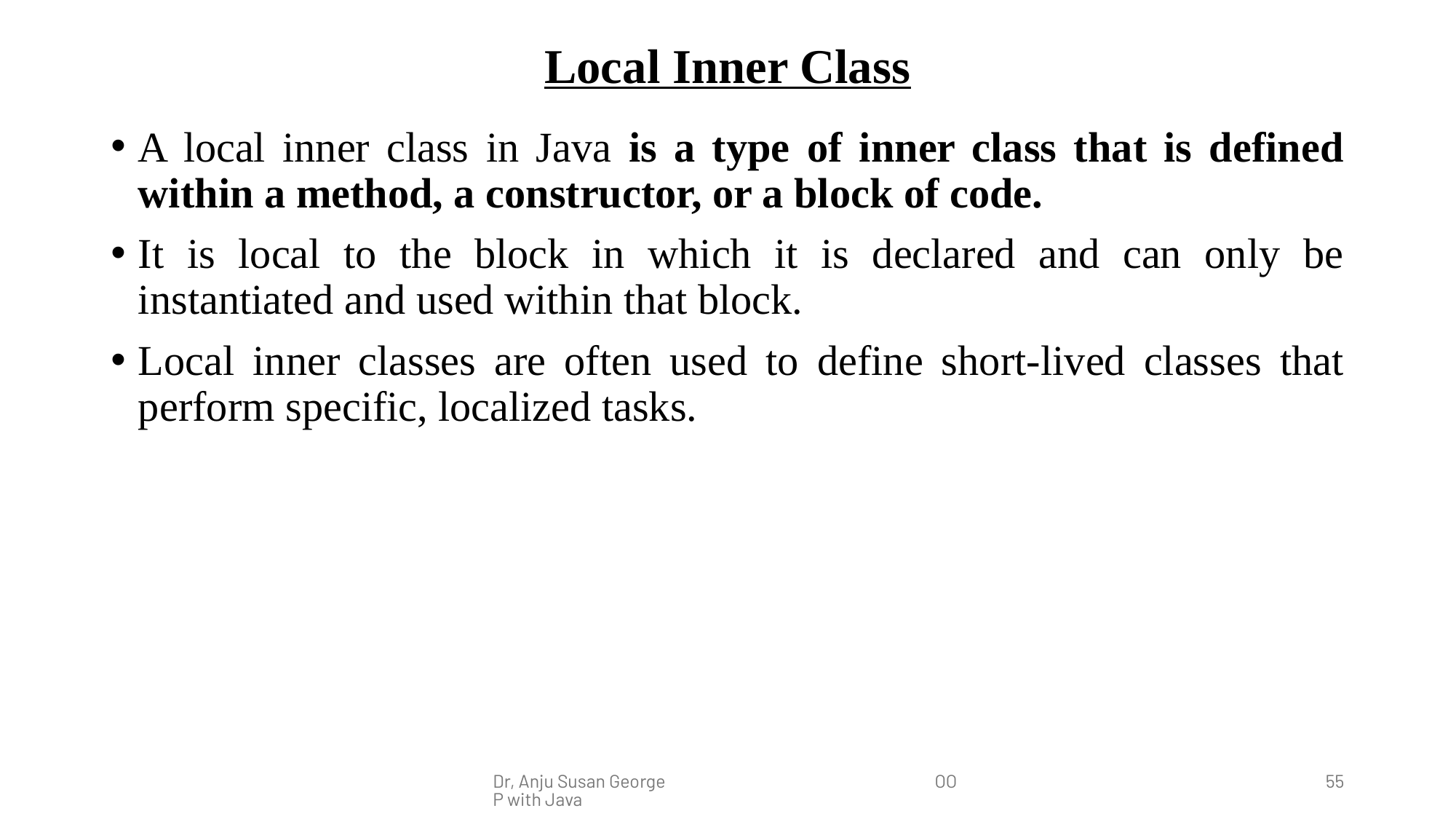

# Local Inner Class
A local inner class in Java is a type of inner class that is defined within a method, a constructor, or a block of code.
It is local to the block in which it is declared and can only be instantiated and used within that block.
Local inner classes are often used to define short-lived classes that perform specific, localized tasks.
Dr, Anju Susan George                                                                          OOP with Java
55